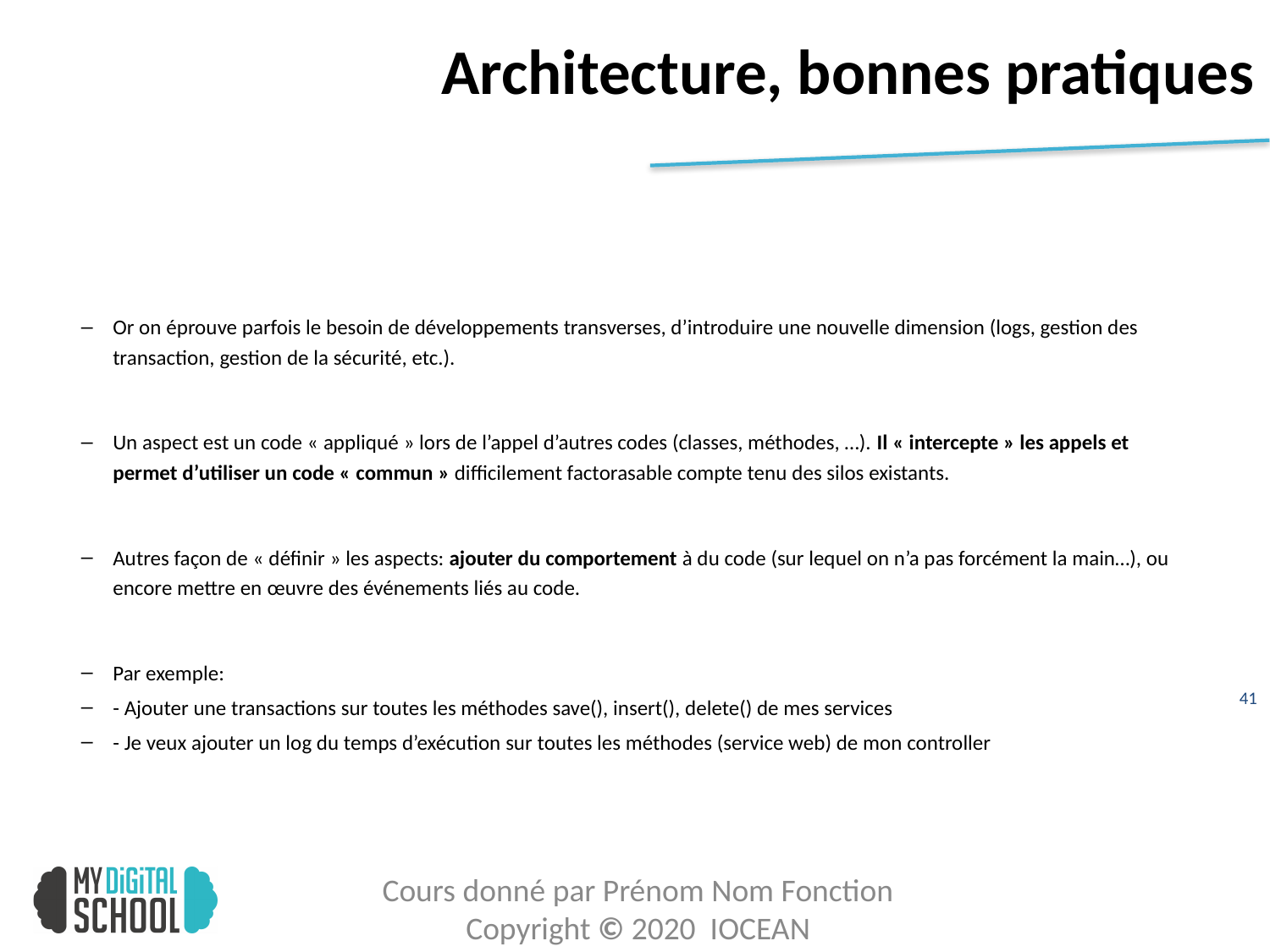

# Architecture, bonnes pratiques
Or on éprouve parfois le besoin de développements transverses, d’introduire une nouvelle dimension (logs, gestion des transaction, gestion de la sécurité, etc.).

Un aspect est un code « appliqué » lors de l’appel d’autres codes (classes, méthodes, …). Il « intercepte » les appels et permet d’utiliser un code « commun » difficilement factorasable compte tenu des silos existants.

Autres façon de « définir » les aspects: ajouter du comportement à du code (sur lequel on n’a pas forcément la main…), ou encore mettre en œuvre des événements liés au code.

Par exemple:
- Ajouter une transactions sur toutes les méthodes save(), insert(), delete() de mes services
- Je veux ajouter un log du temps d’exécution sur toutes les méthodes (service web) de mon controller

41